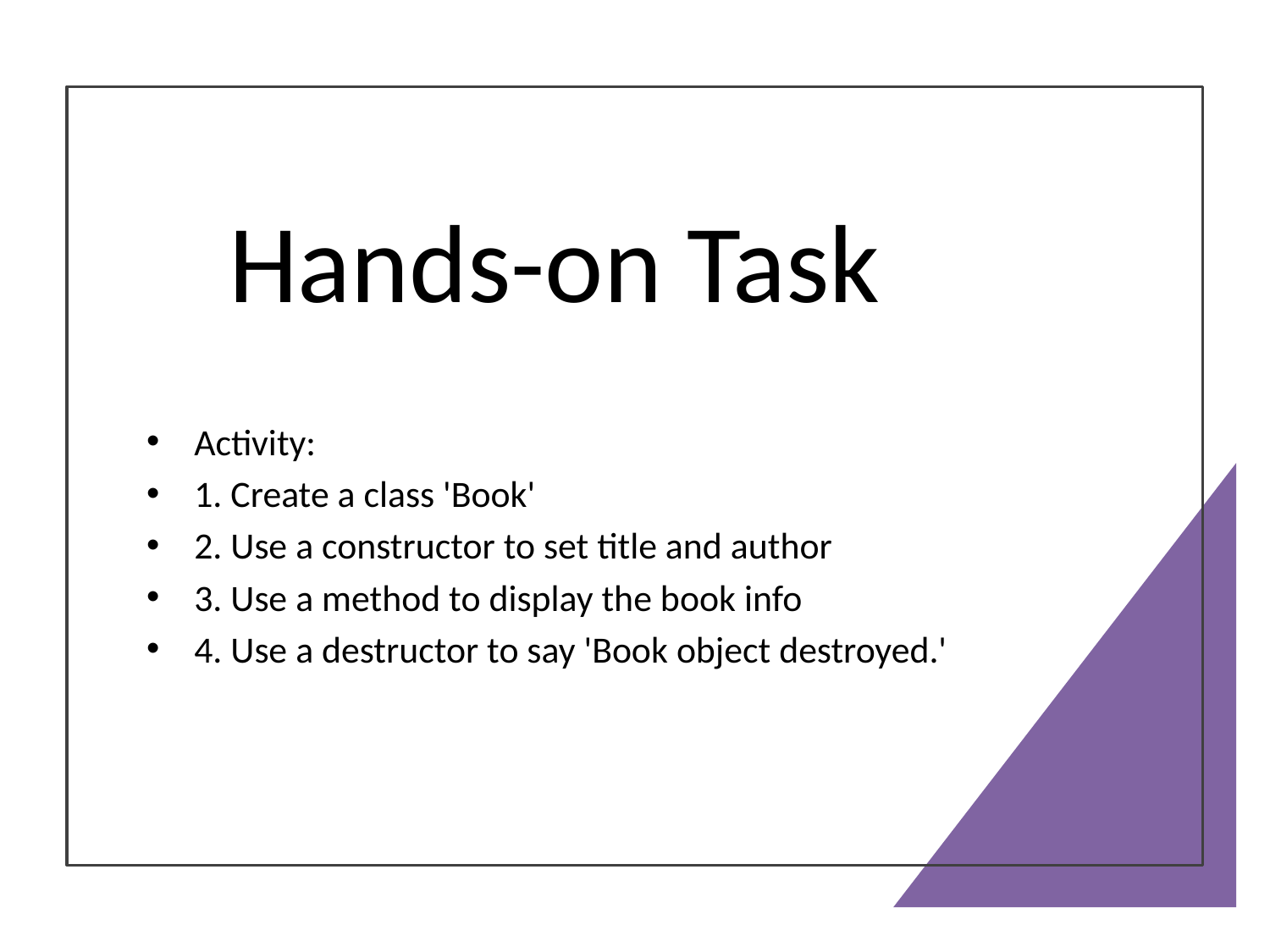

# Hands-on Task
Activity:
1. Create a class 'Book'
2. Use a constructor to set title and author
3. Use a method to display the book info
4. Use a destructor to say 'Book object destroyed.'